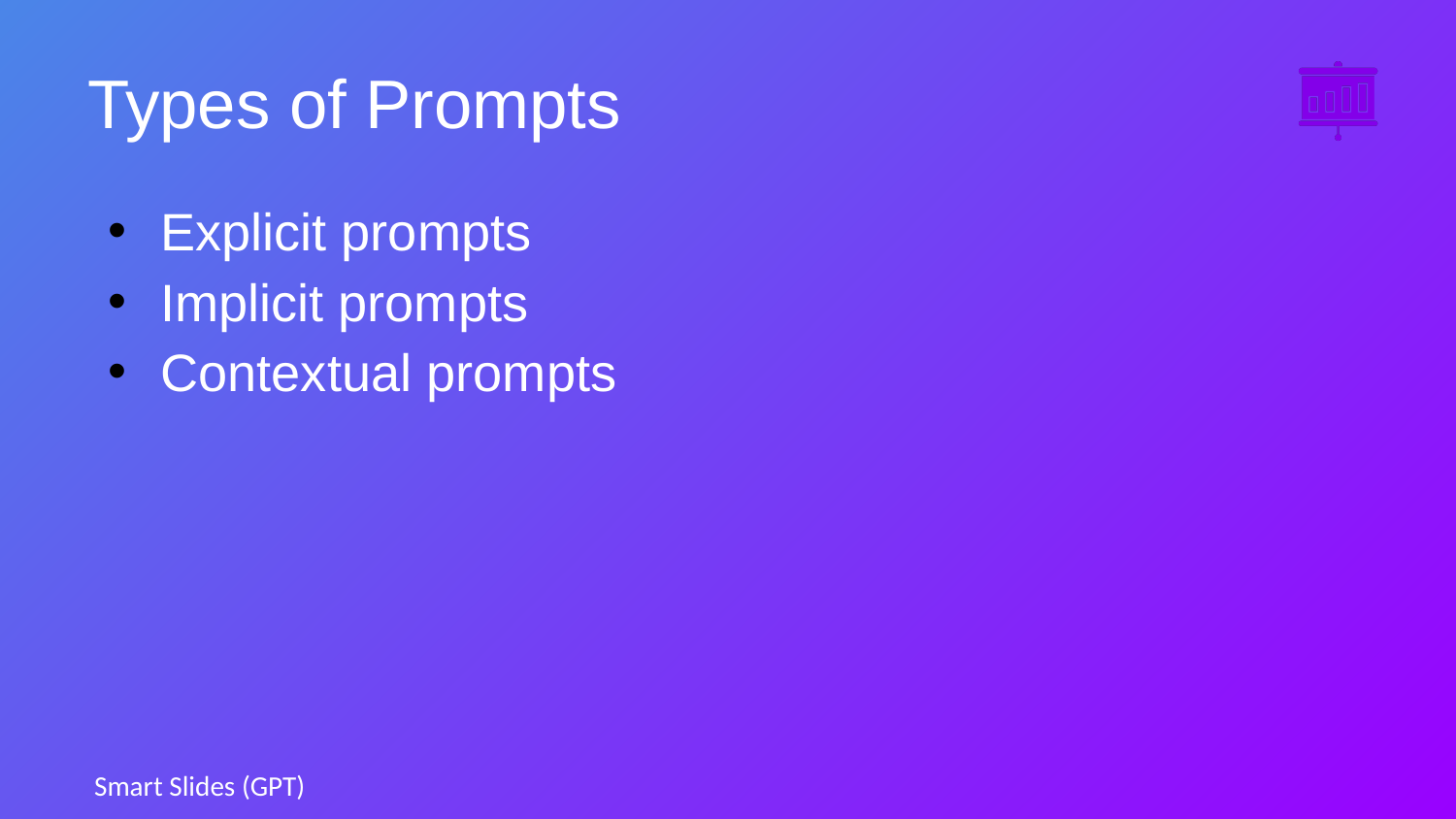

# Types of Prompts
Explicit prompts
Implicit prompts
Contextual prompts